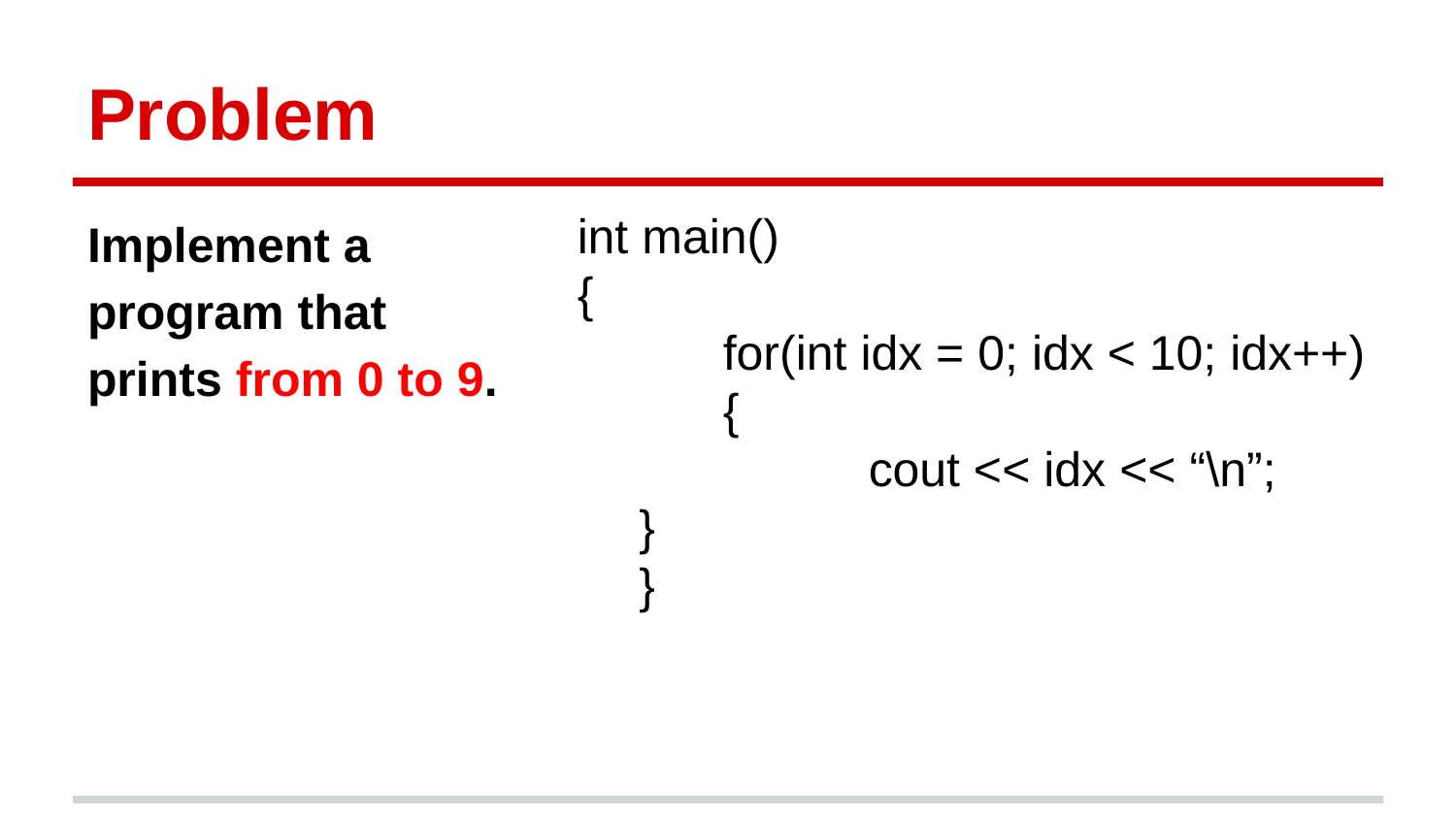

# Problem
Implement a
program that
prints from 0 to 9.

int main()
{
	for(int idx = 0; idx < 10; idx++)
	{
		cout << idx << “\n”;
}
}